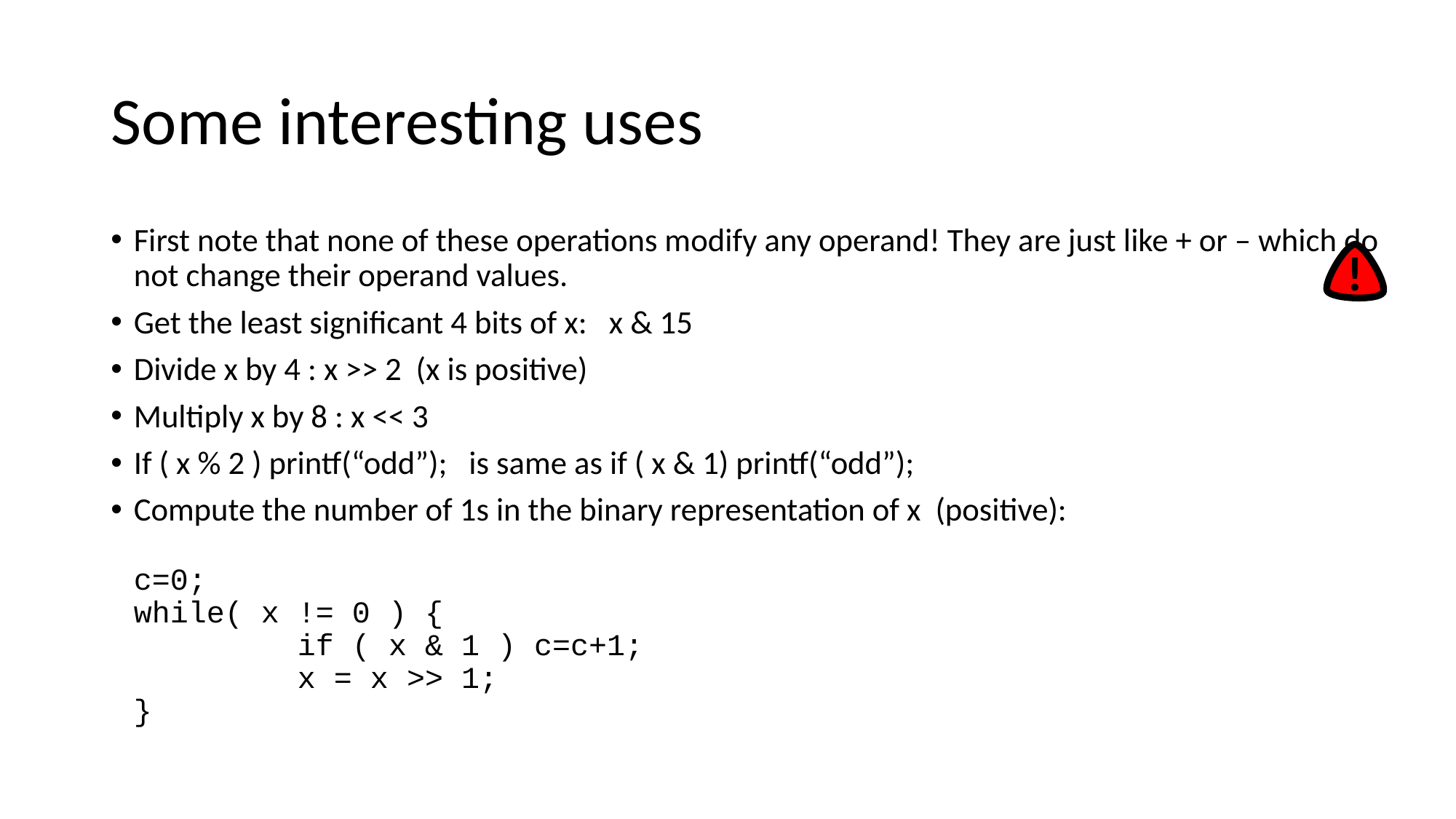

# Some interesting uses
First note that none of these operations modify any operand! They are just like + or – which do not change their operand values.
Get the least significant 4 bits of x:   x & 15
Divide x by 4 : x >> 2  (x is positive)
Multiply x by 8 : x << 3
If ( x % 2 ) printf(“odd”);   is same as if ( x & 1) printf(“odd”);
Compute the number of 1s in the binary representation of x  (positive):
c=0;
while( x != 0 ) {
         if ( x & 1 ) c=c+1;
         x = x >> 1;
}

!